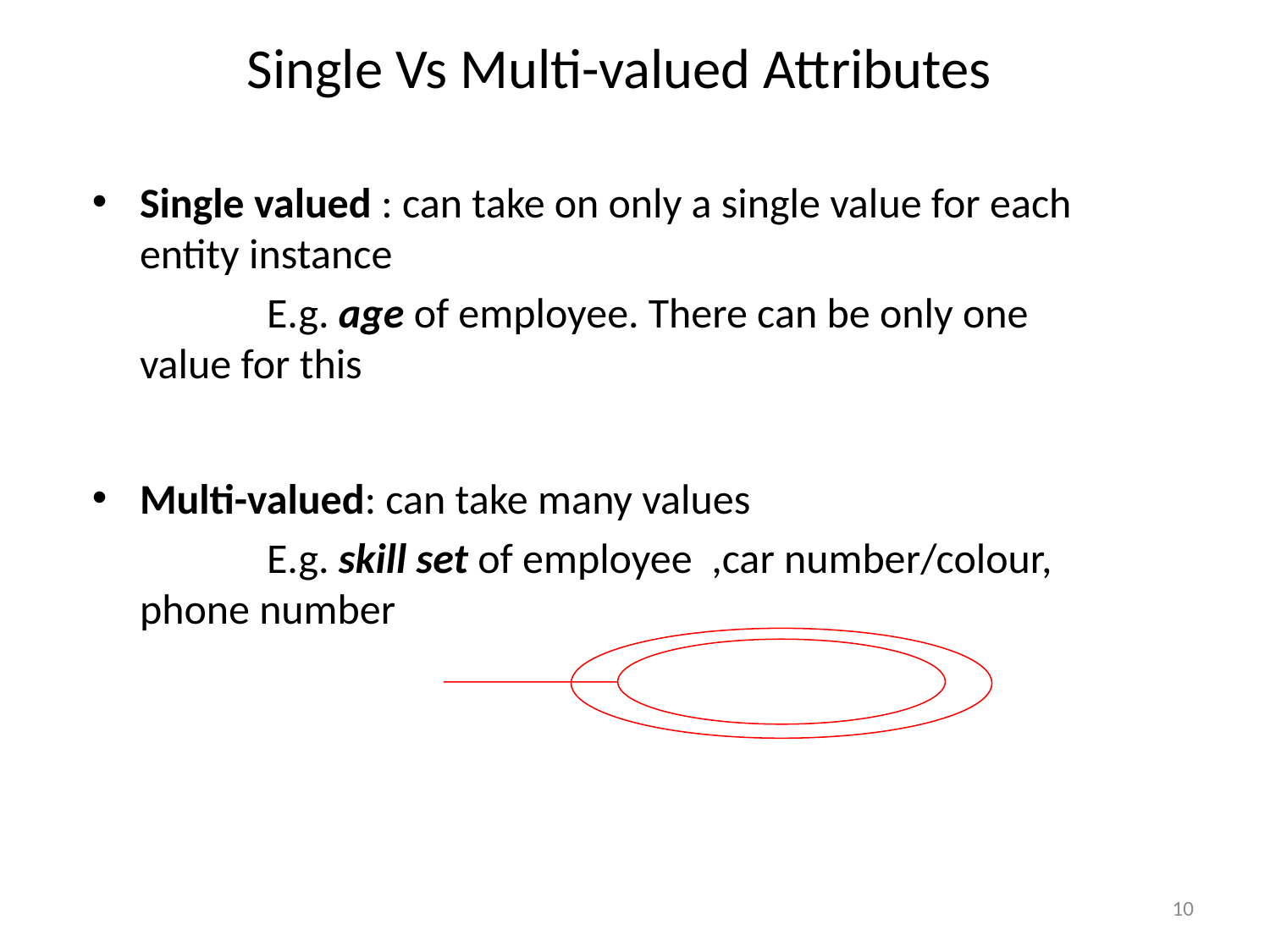

# Single Vs Multi-valued Attributes
Single valued : can take on only a single value for each entity instance
		E.g. age of employee. There can be only one value for this

Multi-valued: can take many values
		E.g. skill set of employee  ,car number/colour, phone number

10